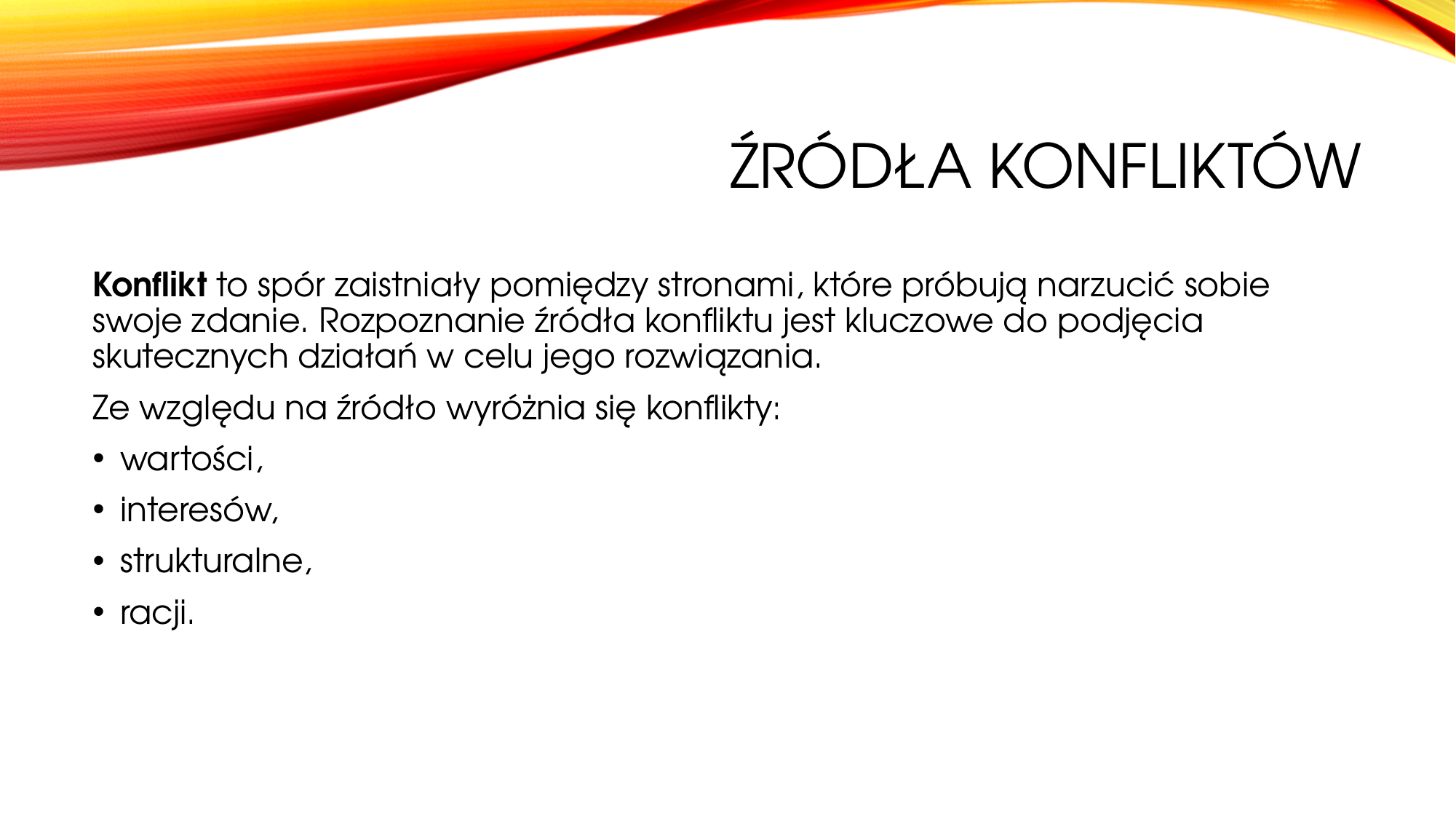

# Źródła konfliktów
Konflikt to spór zaistniały pomiędzy stronami, które próbują narzucić sobie swoje zdanie. Rozpoznanie źródła konfliktu jest kluczowe do podjęcia skutecznych działań w celu jego rozwiązania.
Ze względu na źródło wyróżnia się konflikty:
wartości,
interesów,
strukturalne,
racji.